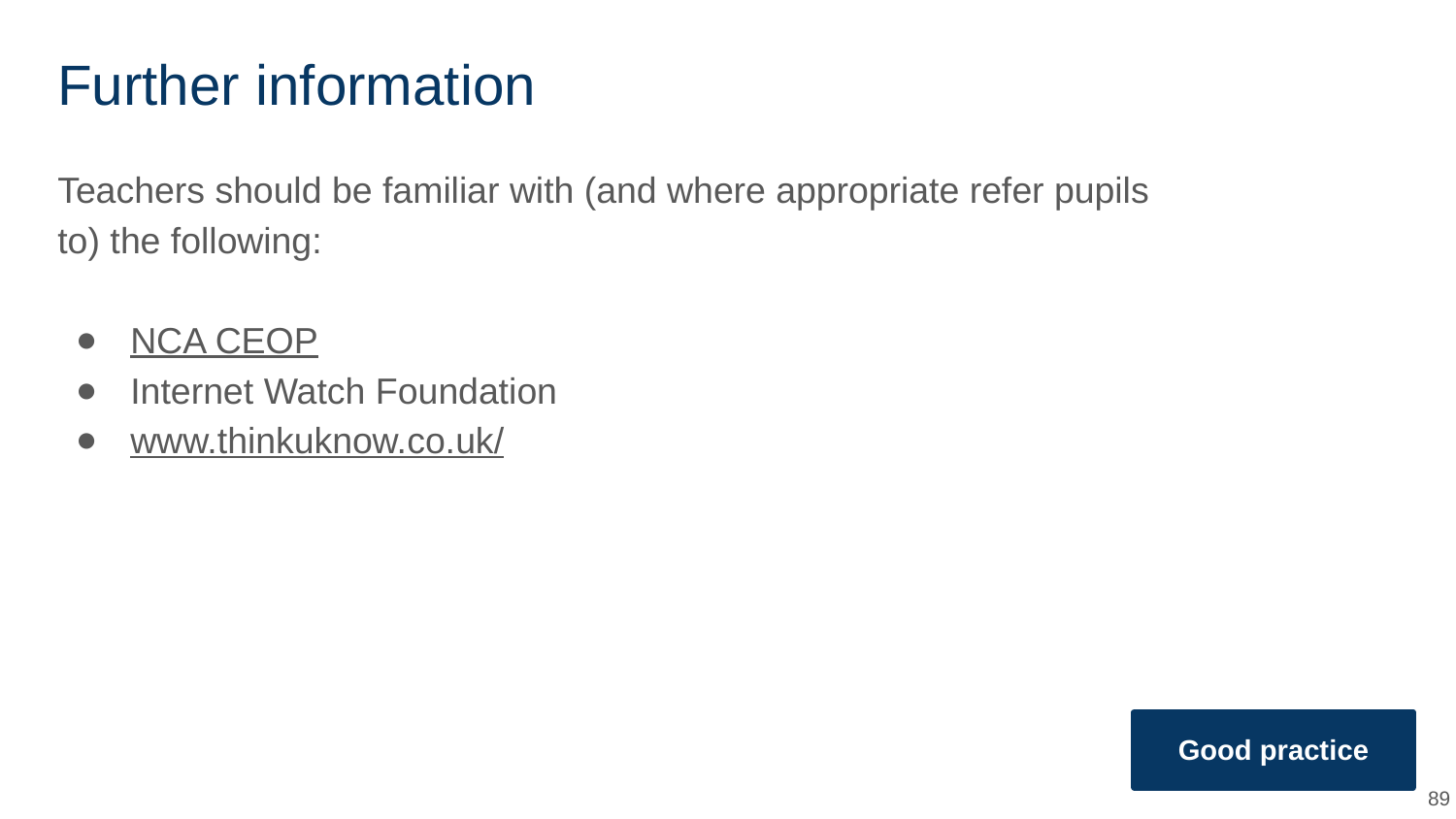

# Further information
Teachers should be familiar with (and where appropriate refer pupils to) the following:

NCA CEOP
Internet Watch Foundation
www.thinkuknow.co.uk/

Good practice
89